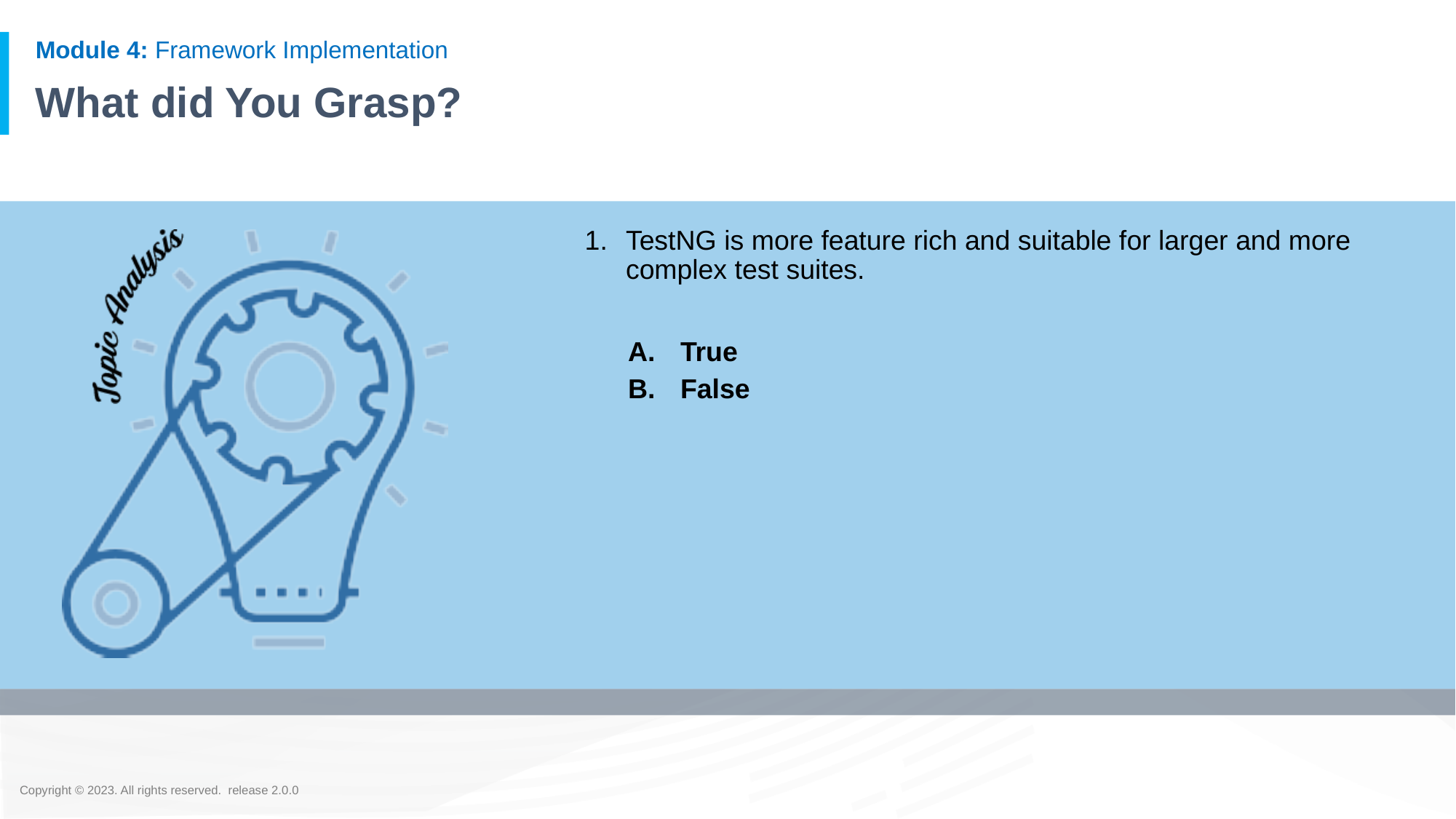

# What did You Grasp?
TestNG is more feature rich and suitable for larger and more complex test suites.

True
False